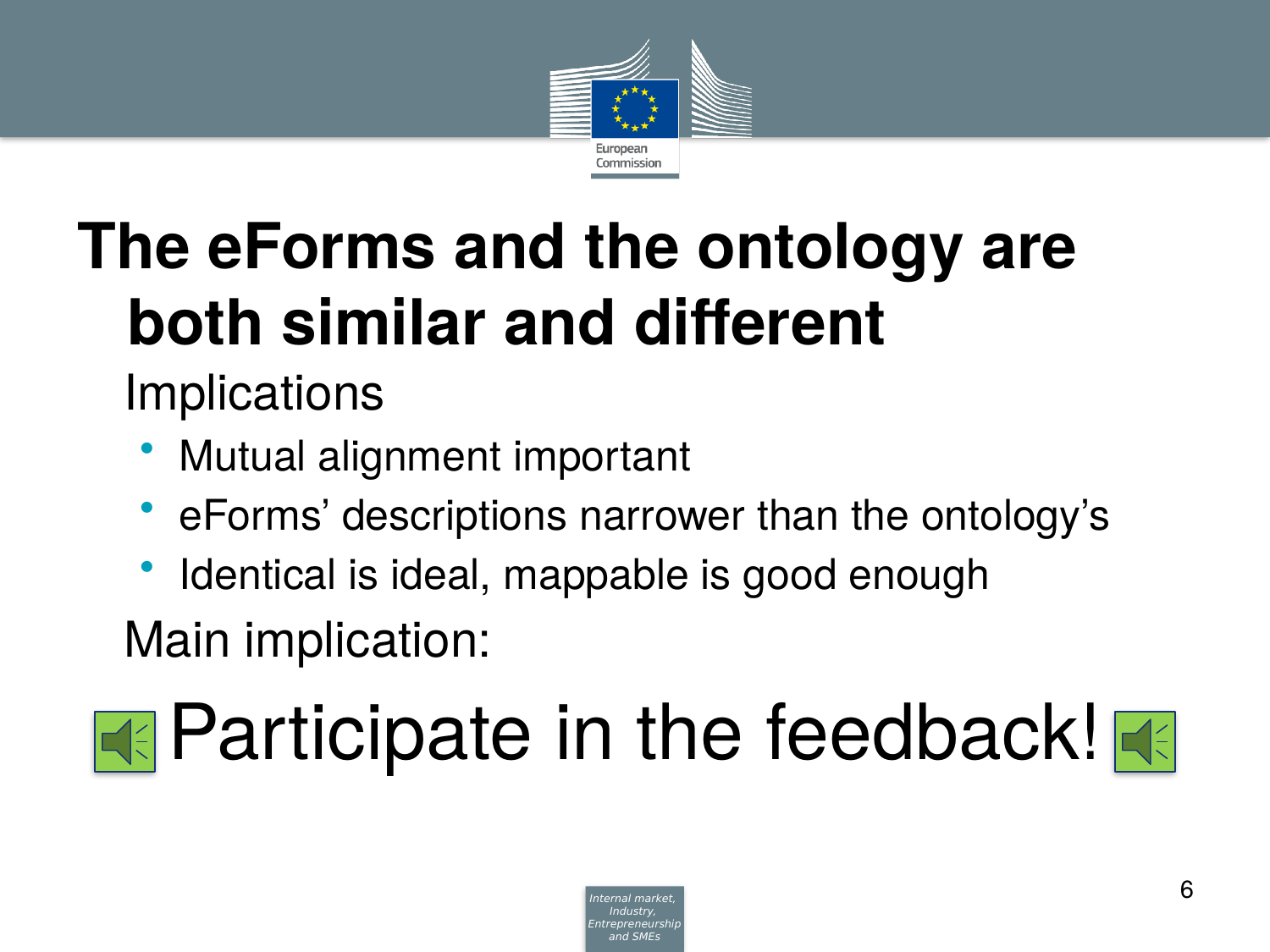

# The eForms and the ontology are both similar and different
Implications
Mutual alignment important
eForms’ descriptions narrower than the ontology’s
Identical is ideal, mappable is good enough
Main implication:
Participate in the feedback!

6